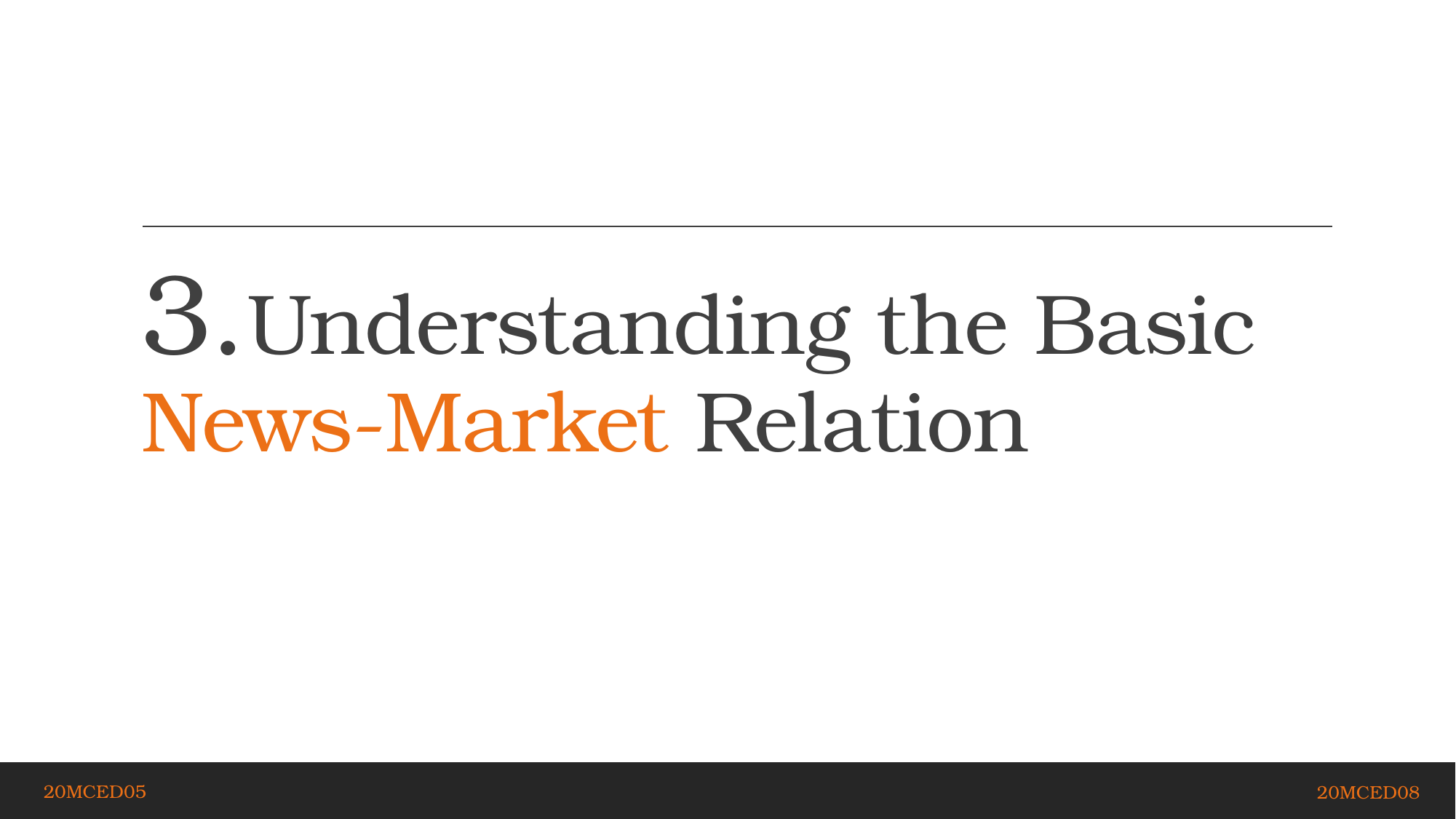

# 3.Understanding the Basic News-Market Relation

sd
20MCED05
20MCED08